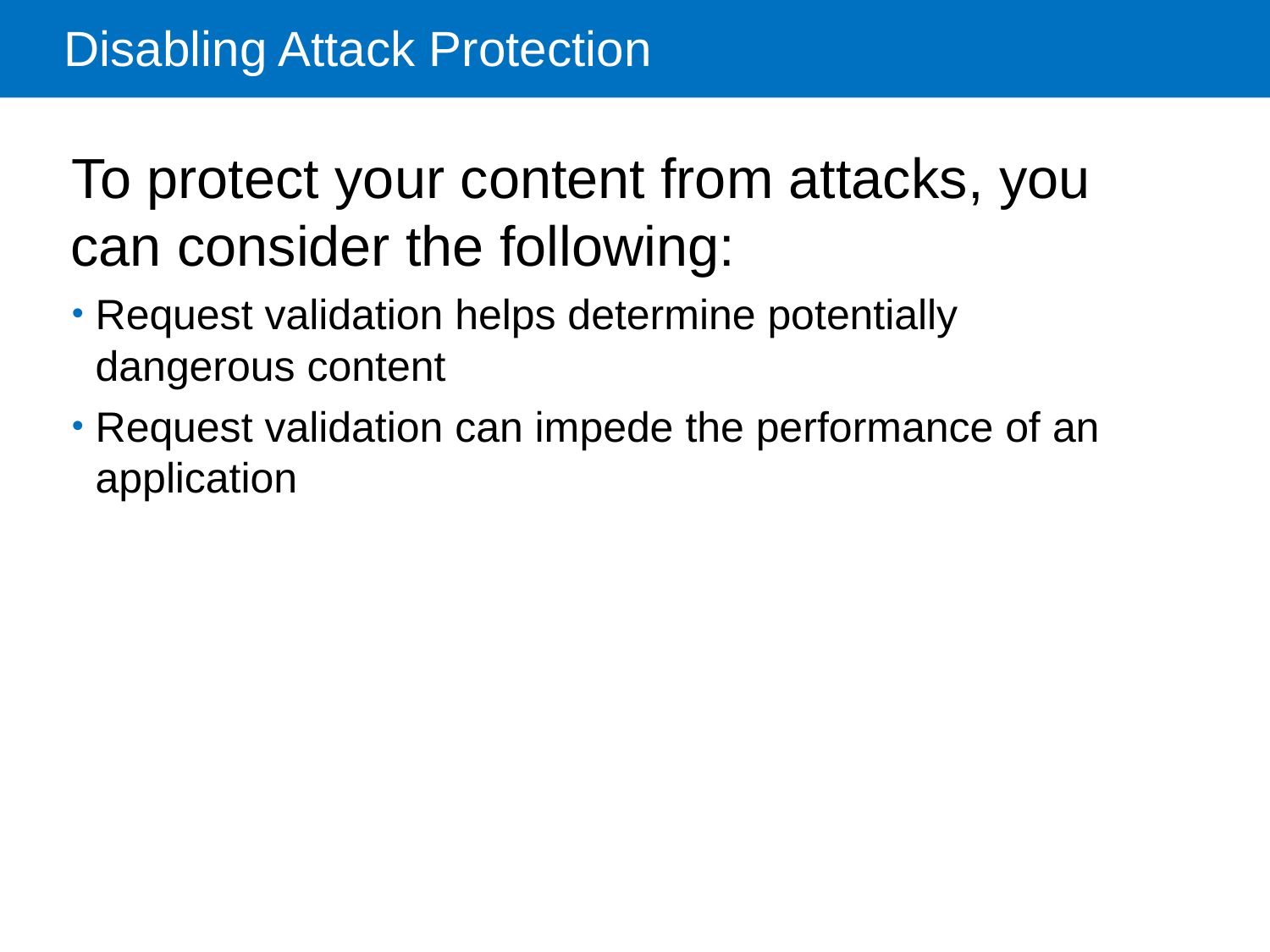

# Disabling Attack Protection
To protect your content from attacks, you can consider the following:
Request validation helps determine potentially dangerous content
Request validation can impede the performance of an application